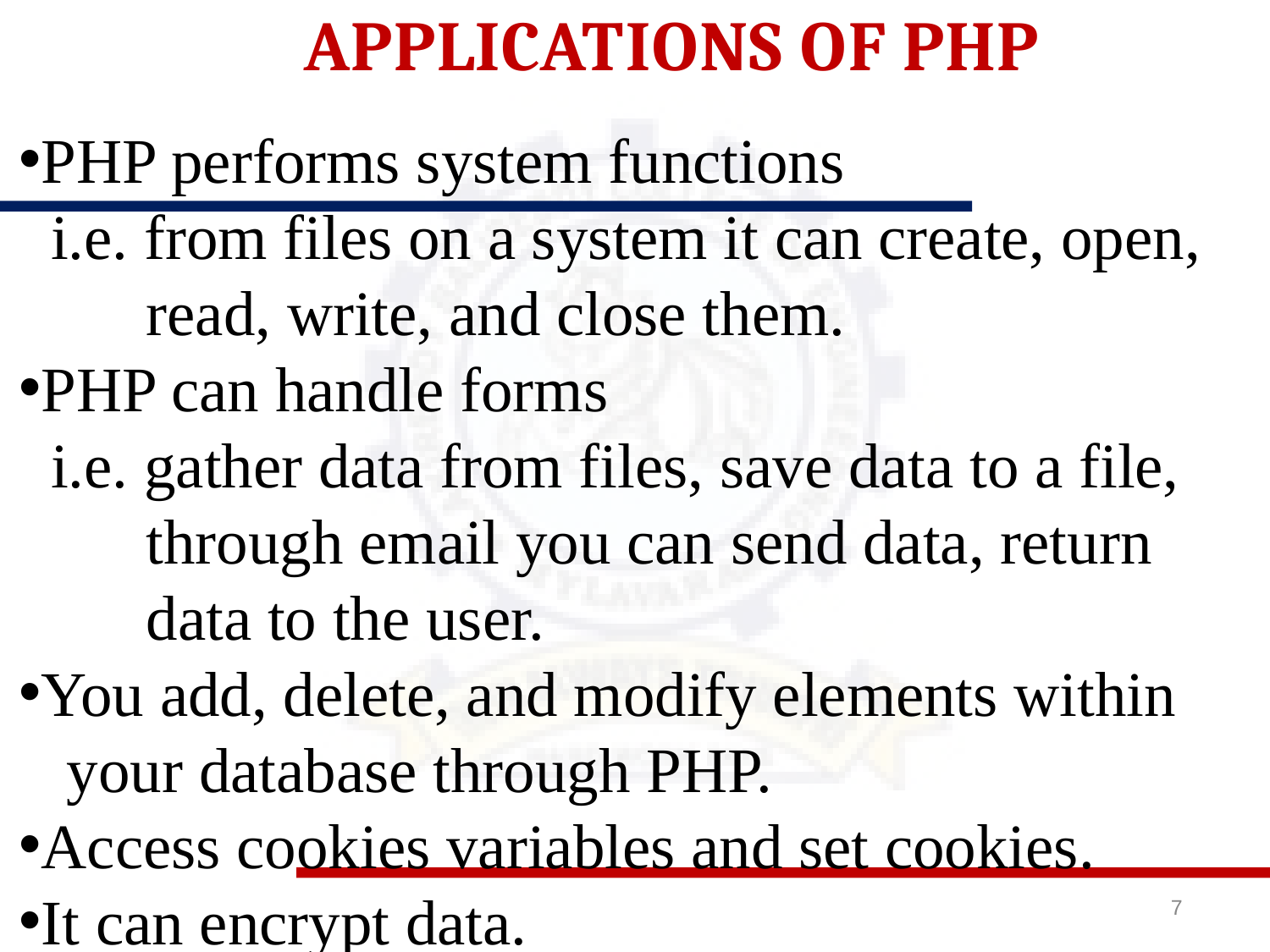

# APPLICATIONS OF PHP
PHP performs system functions
  i.e. from files on a system it can create, open,
        read, write, and close them.
PHP can handle forms
  i.e. gather data from files, save data to a file,
        through email you can send data, return
        data to the user.
You add, delete, and modify elements within
   your database through PHP.
Access cookies variables and set cookies.
It can encrypt data.
7